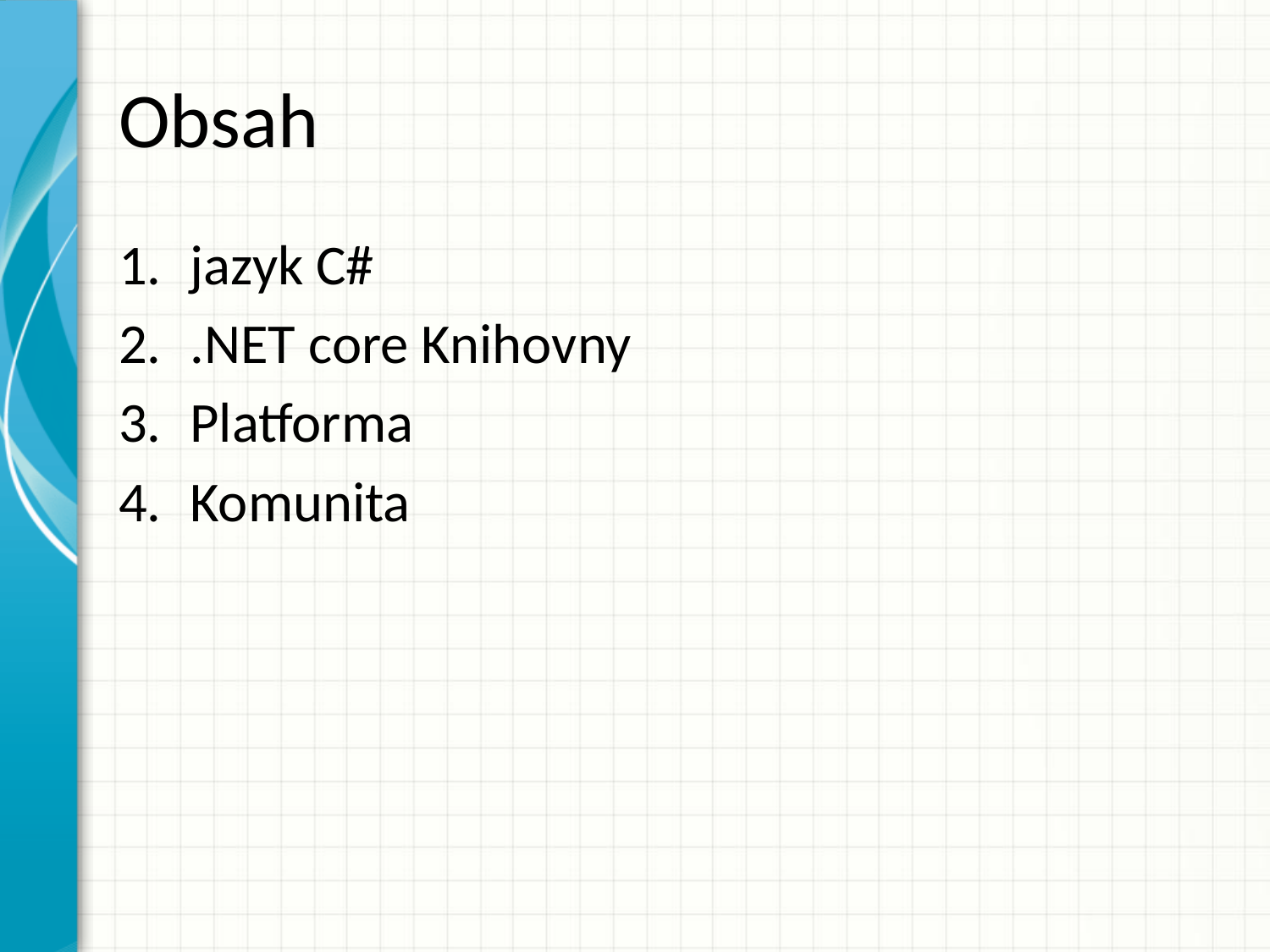

# Obsah
jazyk C#
.NET core Knihovny
Platforma
Komunita